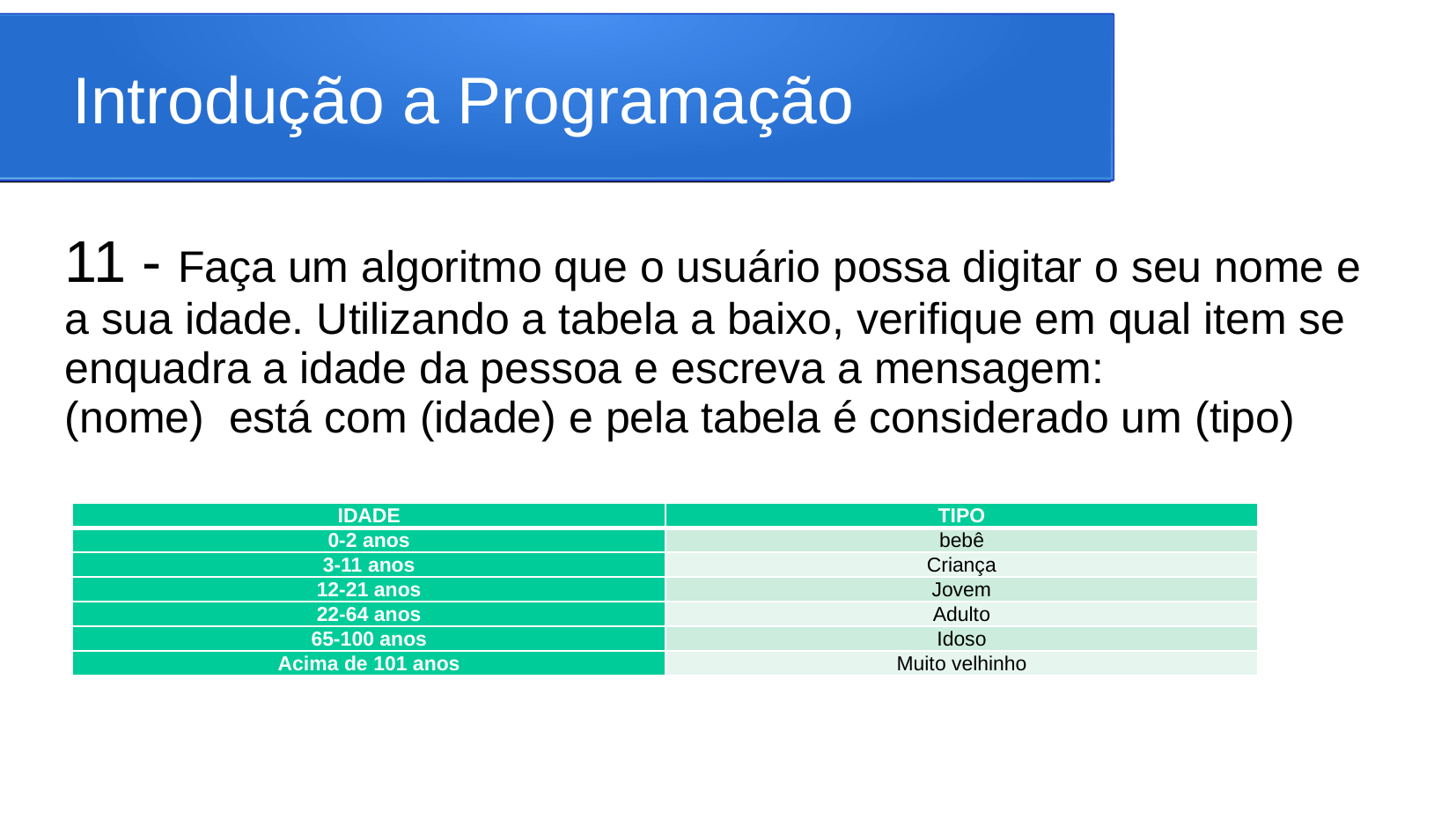

# Introdução a Programação
11 - Faça um algoritmo que o usuário possa digitar o seu nome e a sua idade. Utilizando a tabela a baixo, verifique em qual item se enquadra a idade da pessoa e escreva a mensagem:
(nome)  está com (idade) e pela tabela é considerado um (tipo)

| IDADE | TIPO |
| --- | --- |
| 0-2 anos | bebê |
| 3-11 anos | Criança |
| 12-21 anos | Jovem |
| 22-64 anos | Adulto |
| 65-100 anos | Idoso |
| Acima de 101 anos | Muito velhinho |